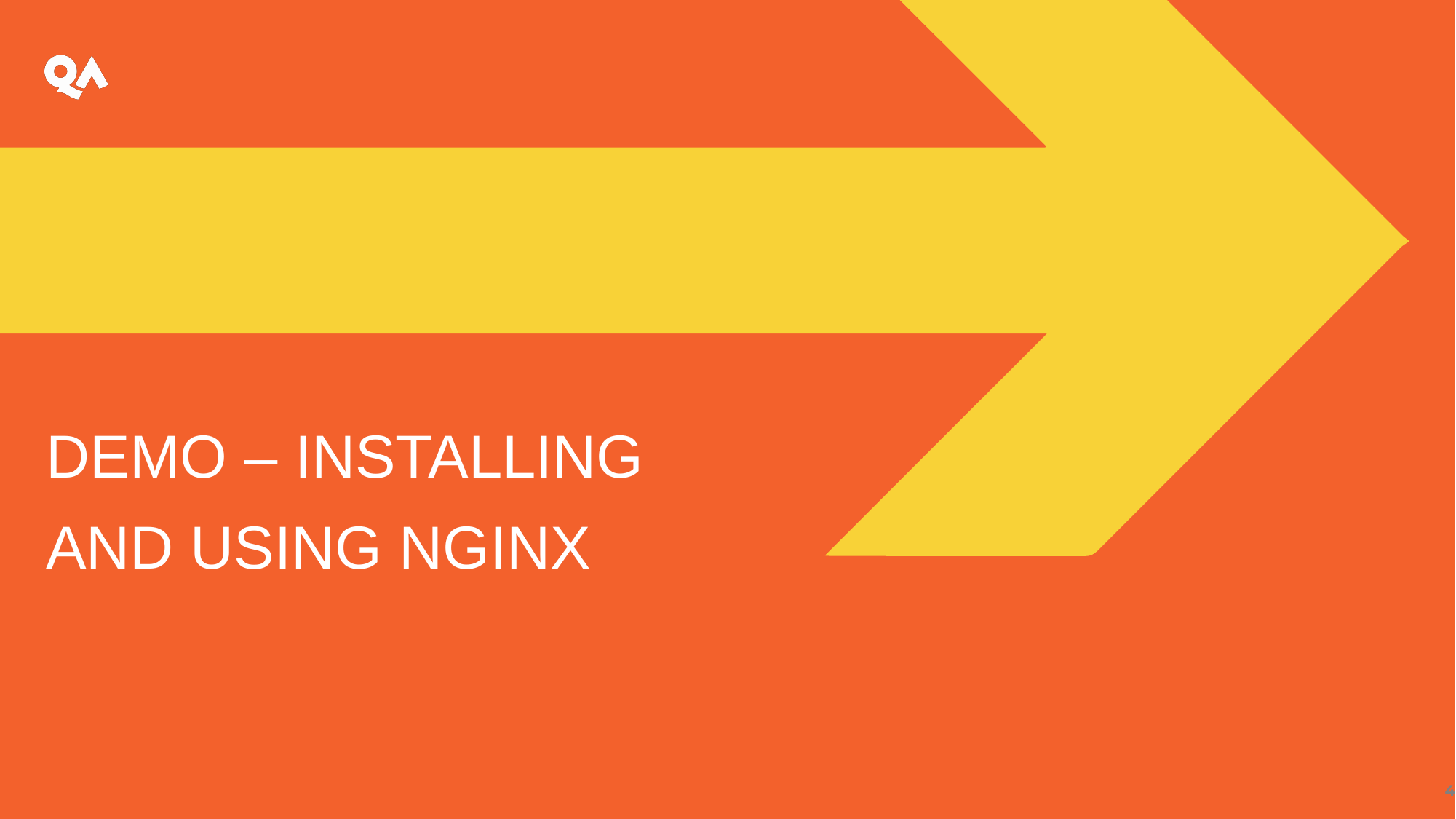

# Demo – Installing and using nginx
4